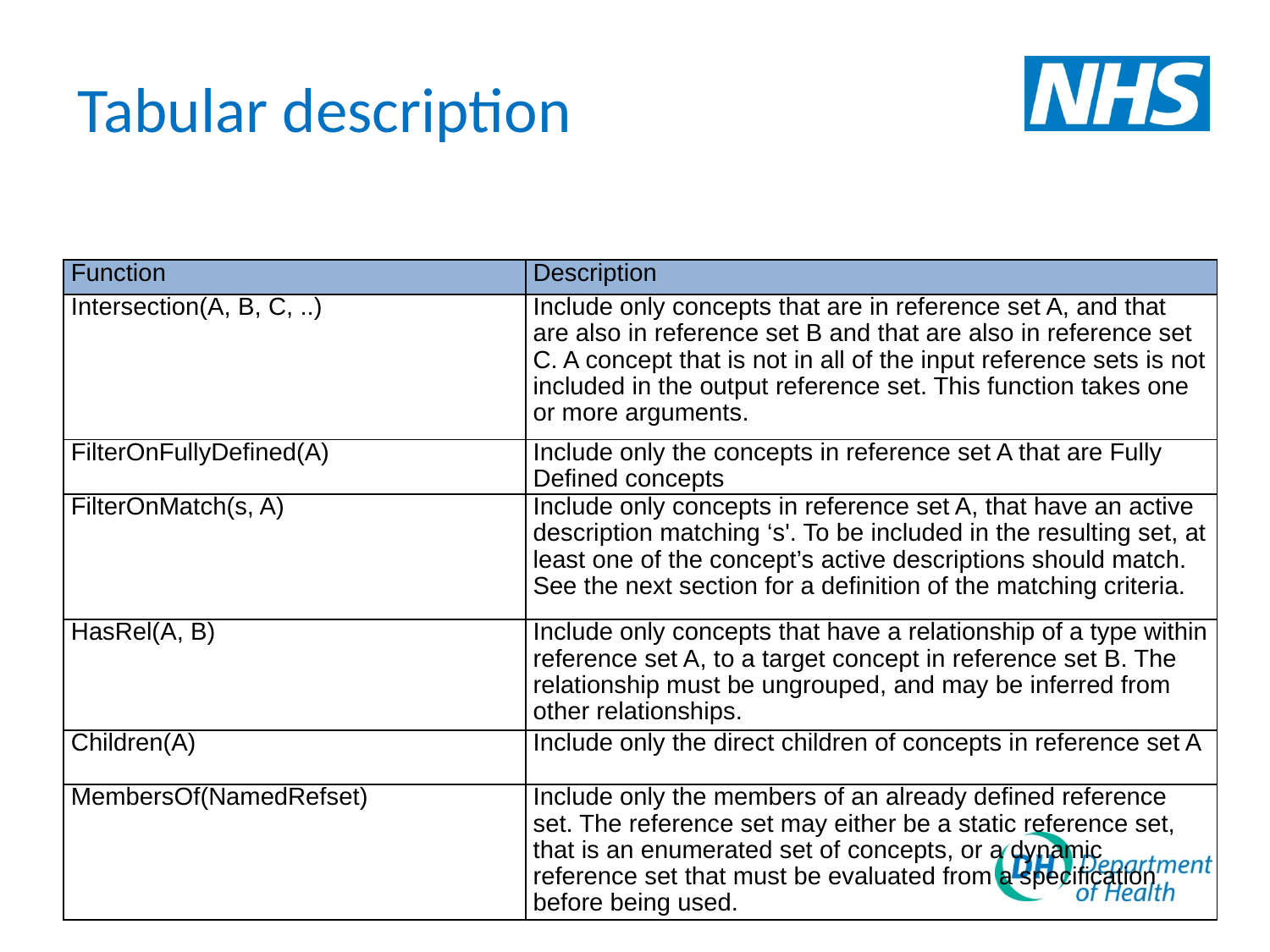

# Tabular description
| Function | Description |
| --- | --- |
| Intersection(A, B, C, ..) | Include only concepts that are in reference set A, and that are also in reference set B and that are also in reference set C. A concept that is not in all of the input reference sets is not included in the output reference set. This function takes one or more arguments. |
| FilterOnFullyDefined(A) | Include only the concepts in reference set A that are Fully Defined concepts |
| FilterOnMatch(s, A) | Include only concepts in reference set A, that have an active description matching ‘s'. To be included in the resulting set, at least one of the concept’s active descriptions should match. See the next section for a definition of the matching criteria. |
| HasRel(A, B) | Include only concepts that have a relationship of a type within reference set A, to a target concept in reference set B. The relationship must be ungrouped, and may be inferred from other relationships. |
| Children(A) | Include only the direct children of concepts in reference set A |
| MembersOf(NamedRefset) | Include only the members of an already defined reference set. The reference set may either be a static reference set, that is an enumerated set of concepts, or a dynamic reference set that must be evaluated from a specification before being used. |